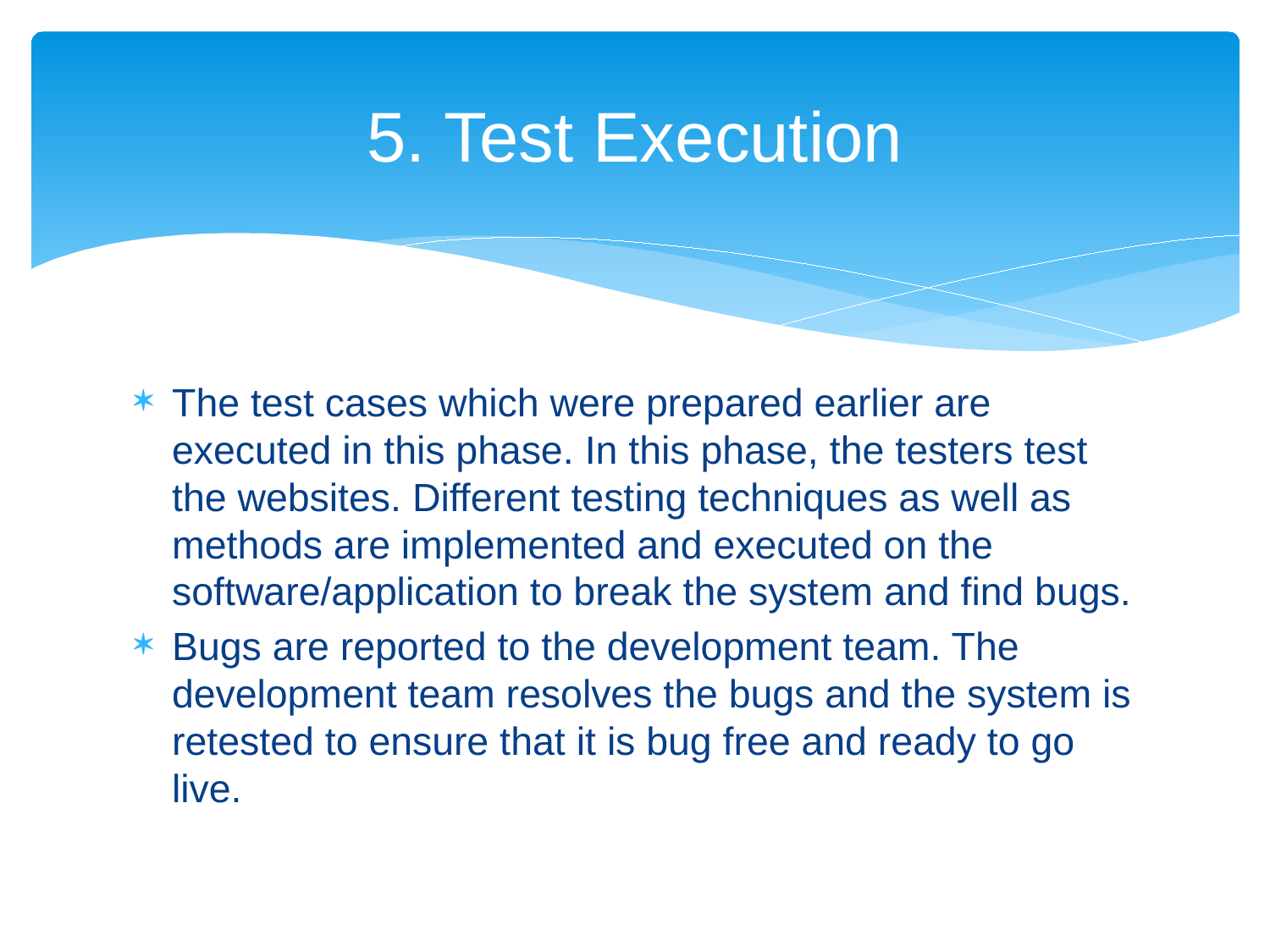

# 5. Test Execution
The test cases which were prepared earlier are executed in this phase. In this phase, the testers test the websites. Different testing techniques as well as methods are implemented and executed on the software/application to break the system and find bugs.
Bugs are reported to the development team. The development team resolves the bugs and the system is retested to ensure that it is bug free and ready to go live.